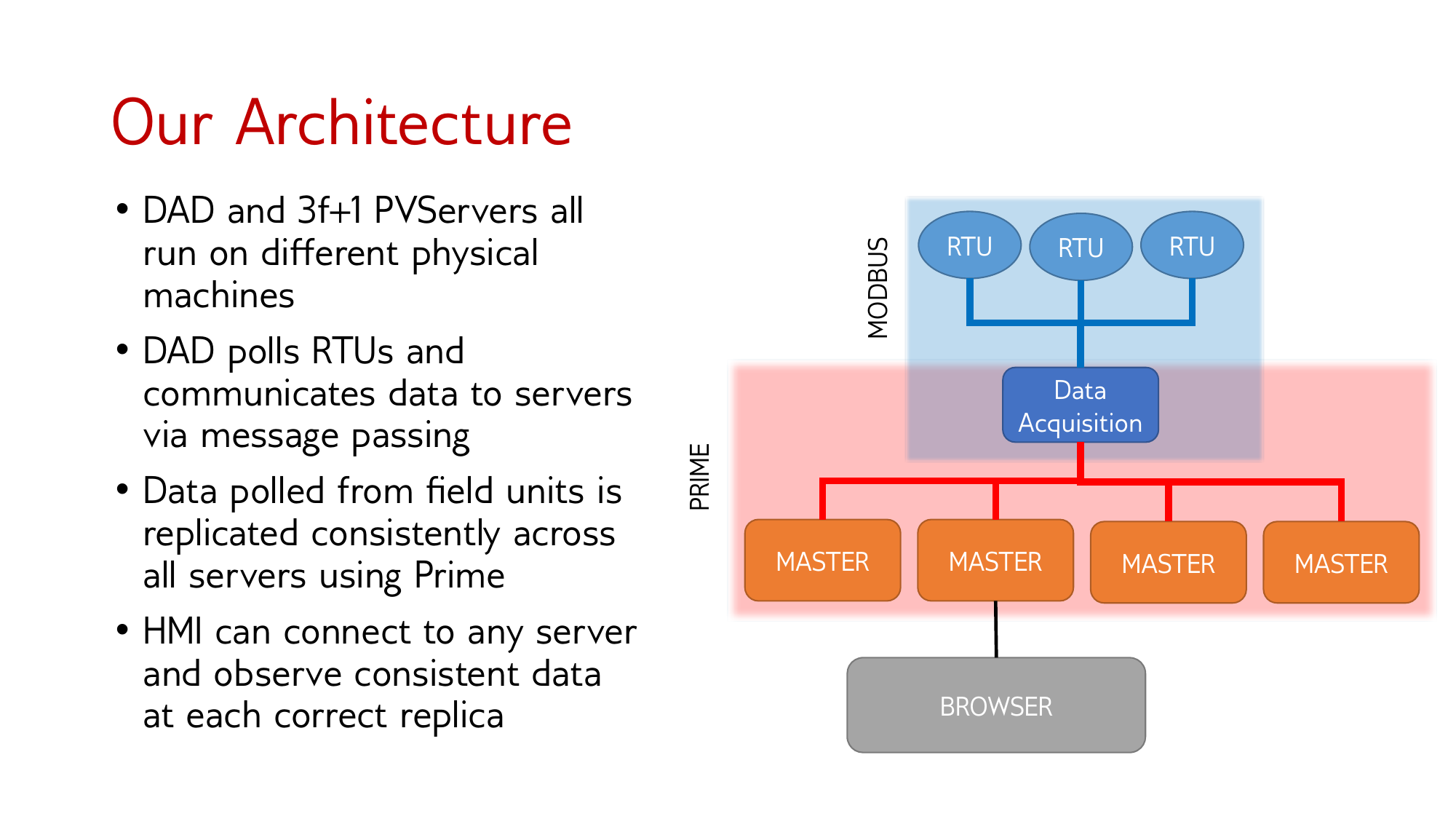

# Our Architecture
DAD and 3f+1 PVServers all run on different physical machines
DAD polls RTUs and communicates data to servers via message passing
Data polled from field units is replicated consistently across all servers using Prime
HMI can connect to any server and observe consistent data at each correct replica

RTU
RTU
RTU
MODBUS

Data Acquisition
PRIME
MASTER
MASTER
MASTER
MASTER
BROWSER